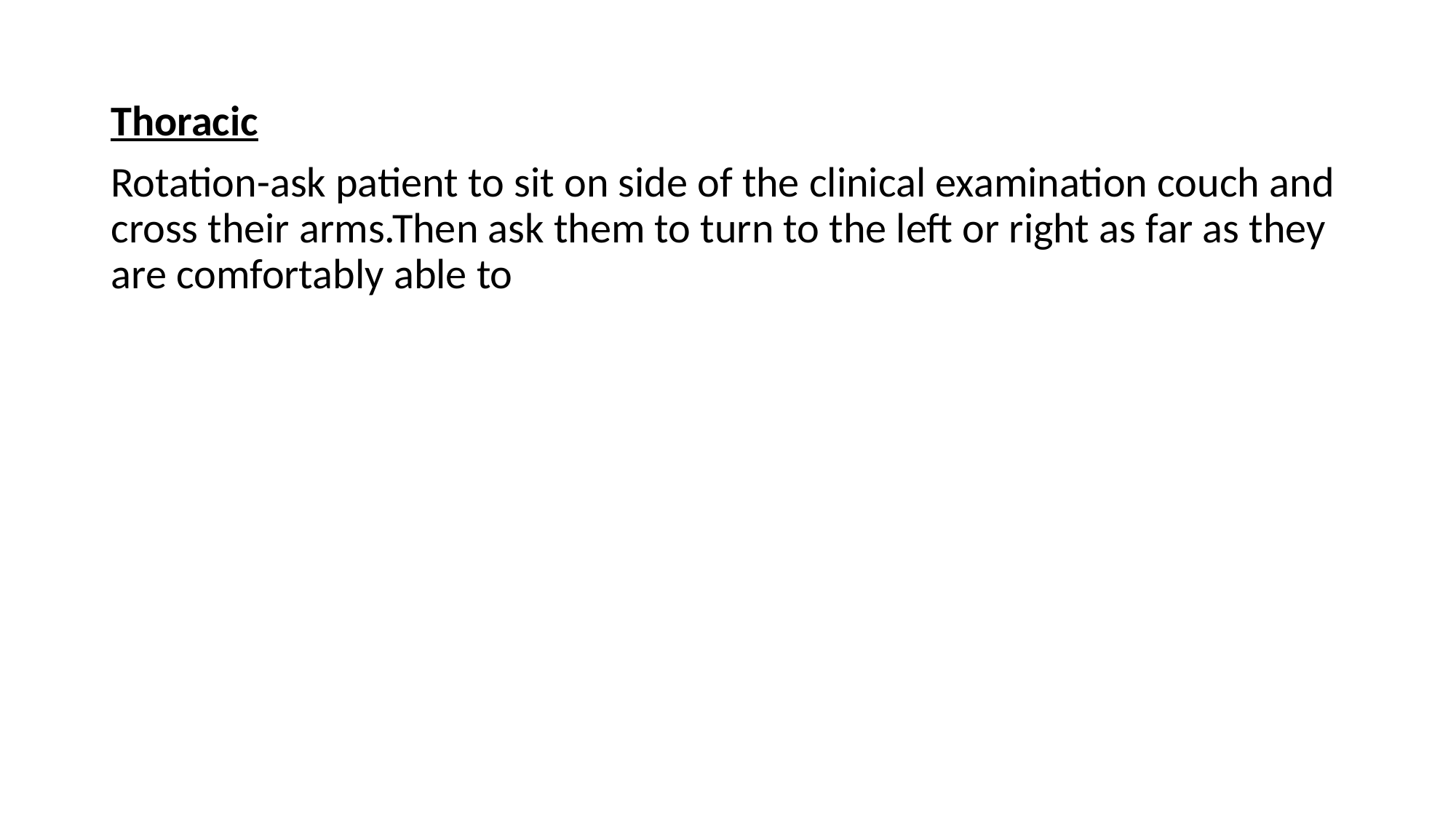

Thoracic
Rotation-ask patient to sit on side of the clinical examination couch and cross their arms.Then ask them to turn to the left or right as far as they are comfortably able to